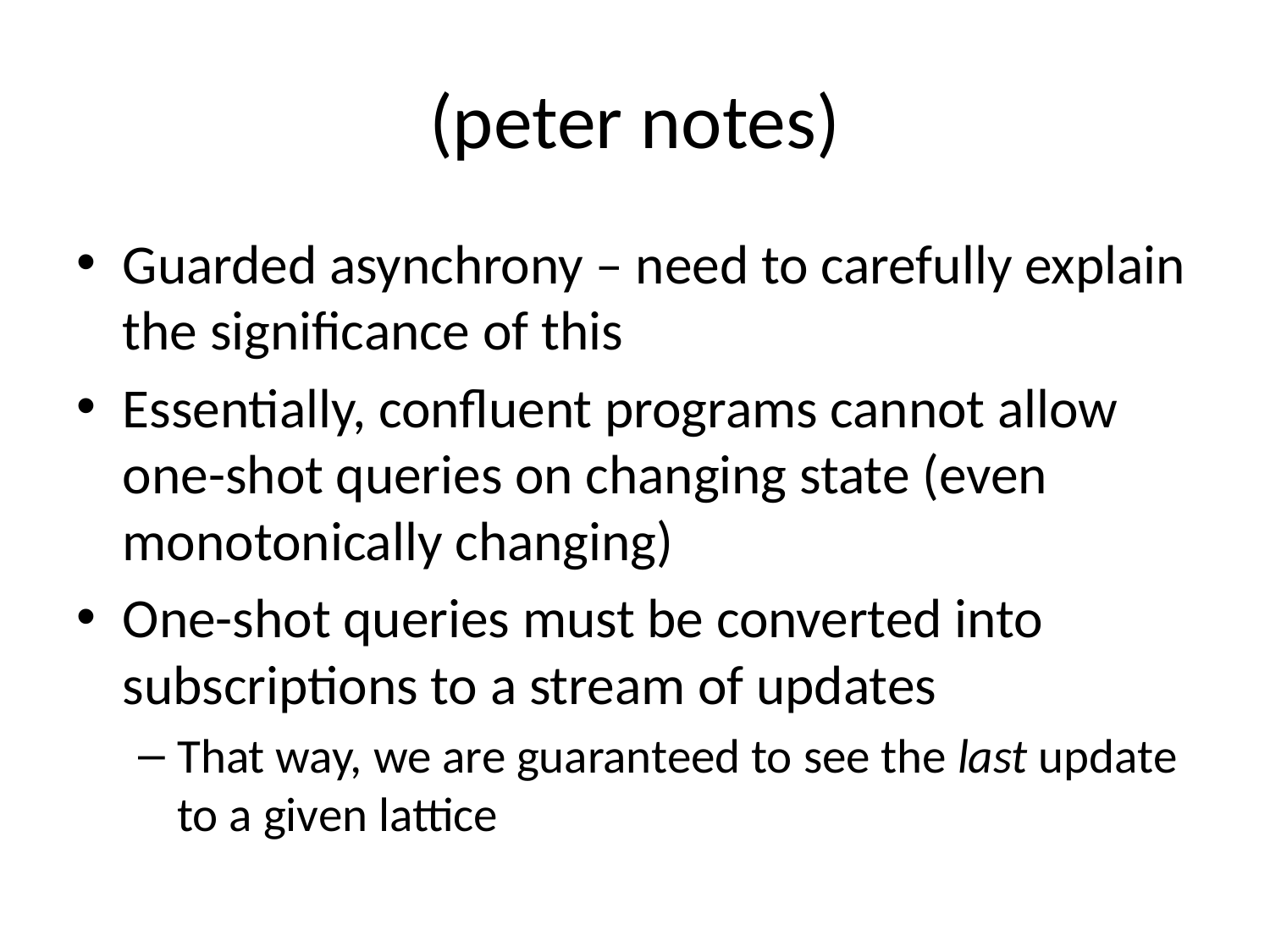

# (peter notes)
Guarded asynchrony – need to carefully explain the significance of this
Essentially, confluent programs cannot allow one-shot queries on changing state (even monotonically changing)
One-shot queries must be converted into subscriptions to a stream of updates
That way, we are guaranteed to see the last update to a given lattice